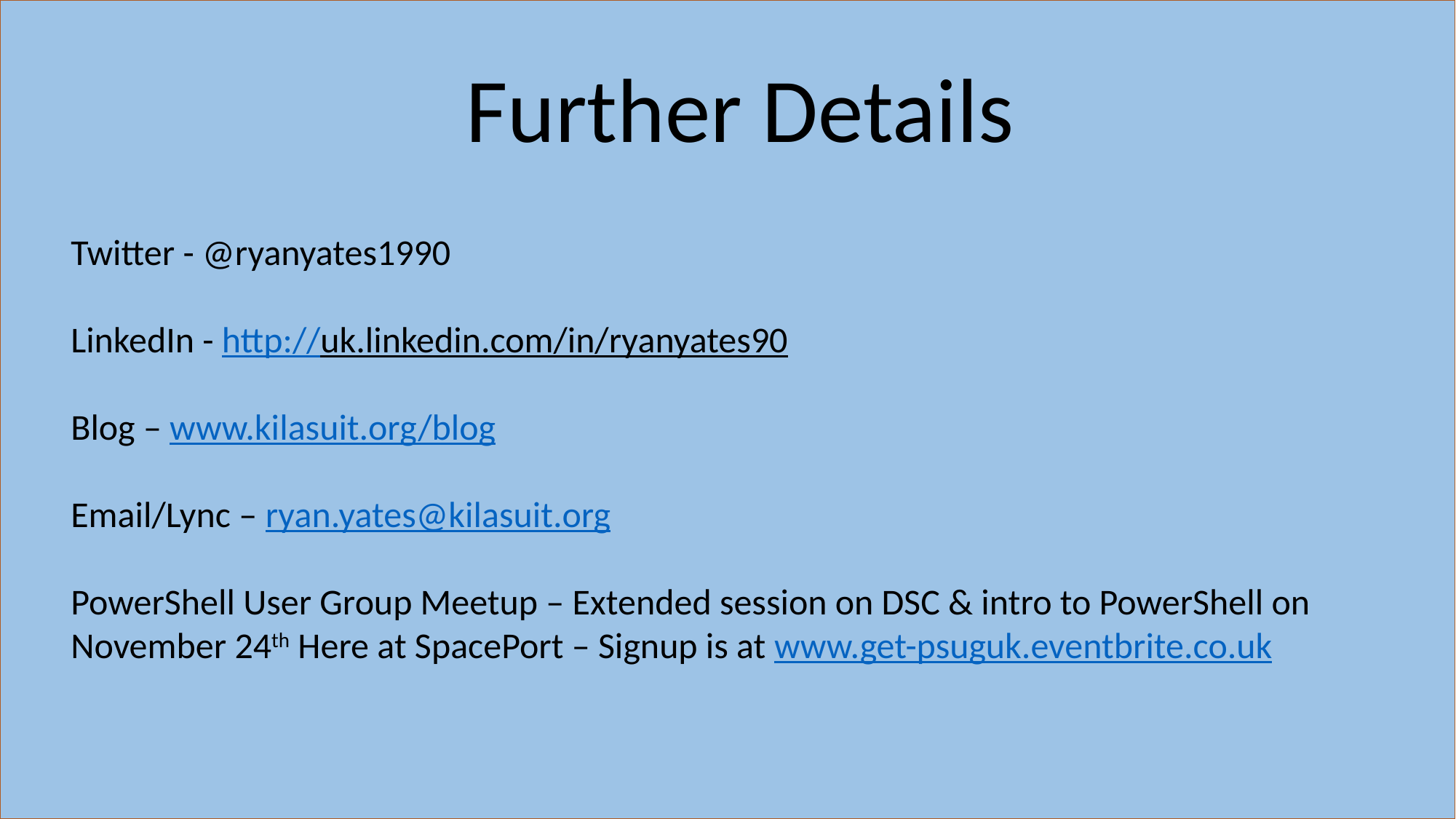

# Further Details
Twitter - @ryanyates1990

LinkedIn - http://uk.linkedin.com/in/ryanyates90

Blog – www.kilasuit.org/blog

Email/Lync – ryan.yates@kilasuit.org

PowerShell User Group Meetup – Extended session on DSC & intro to PowerShell on November 24th Here at SpacePort – Signup is at www.get-psuguk.eventbrite.co.uk